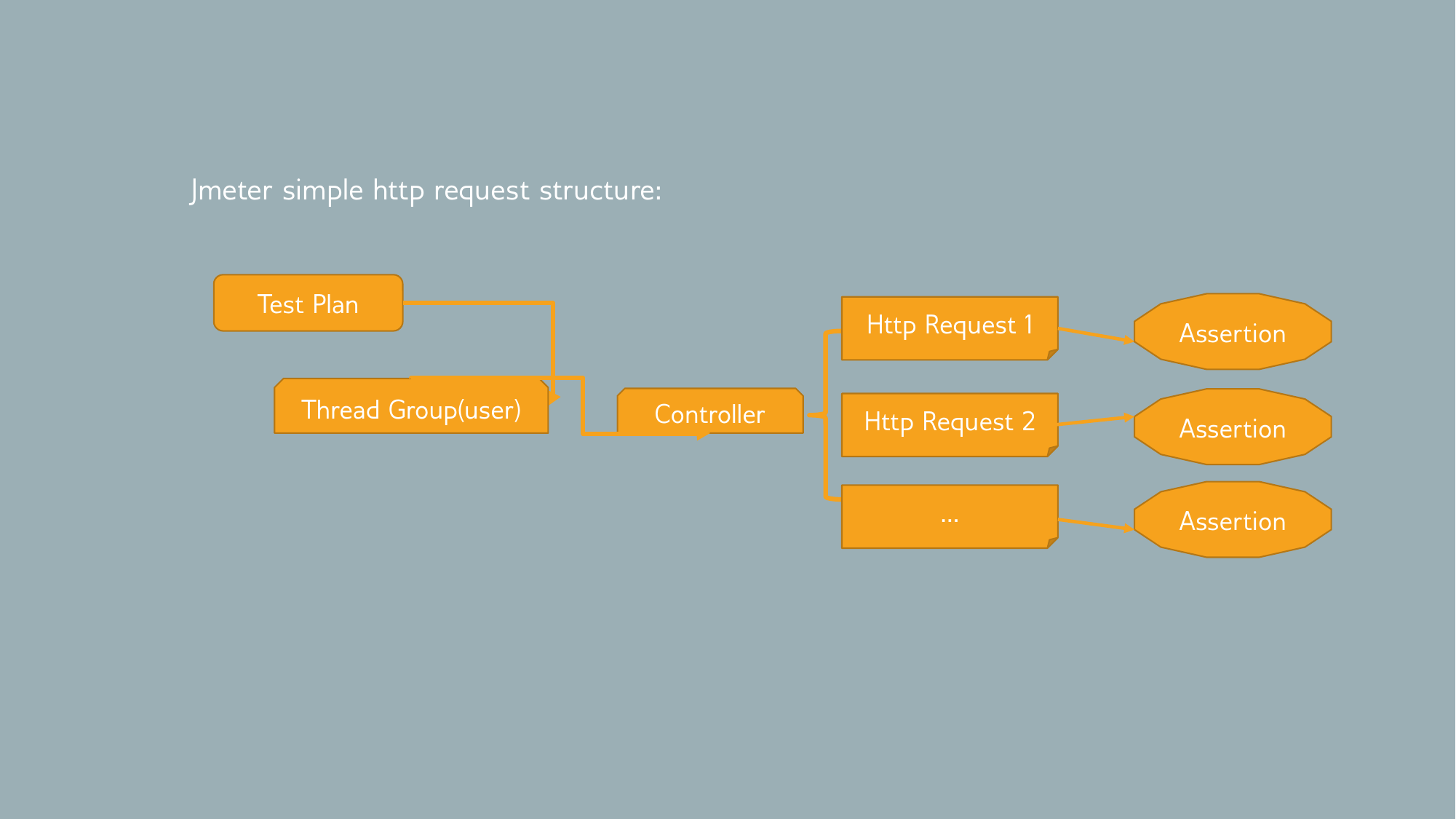

Jmeter simple http request structure:
Test Plan
Assertion
Http Request 1

Thread Group(user)
Controller
Assertion
Http Request 2
Assertion
…